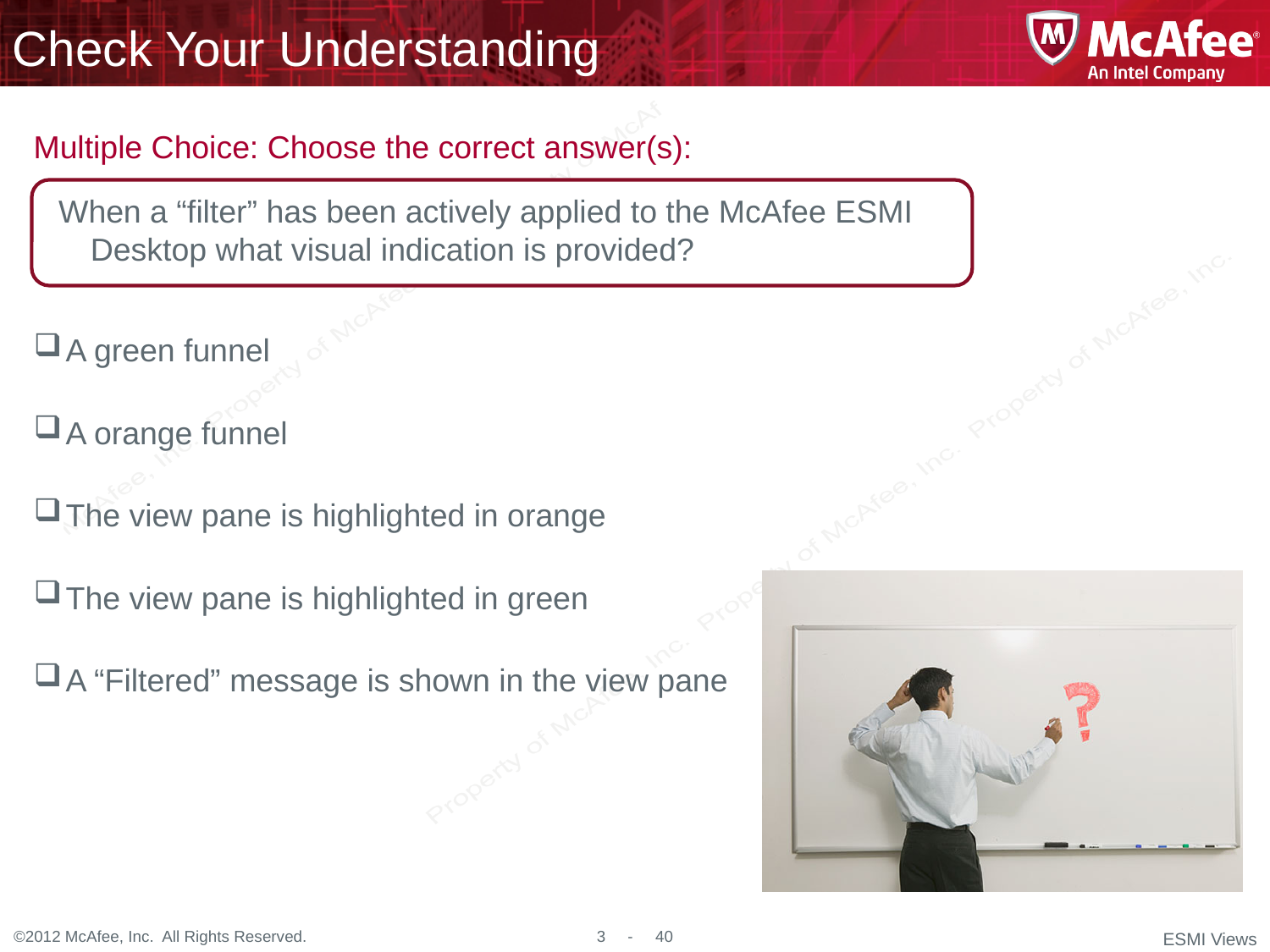

When a “filter” has been actively applied to the McAfee ESMI Desktop what visual indication is provided?
A green funnel
A orange funnel
The view pane is highlighted in orange
The view pane is highlighted in green
A “Filtered” message is shown in the view pane
ESMI Views